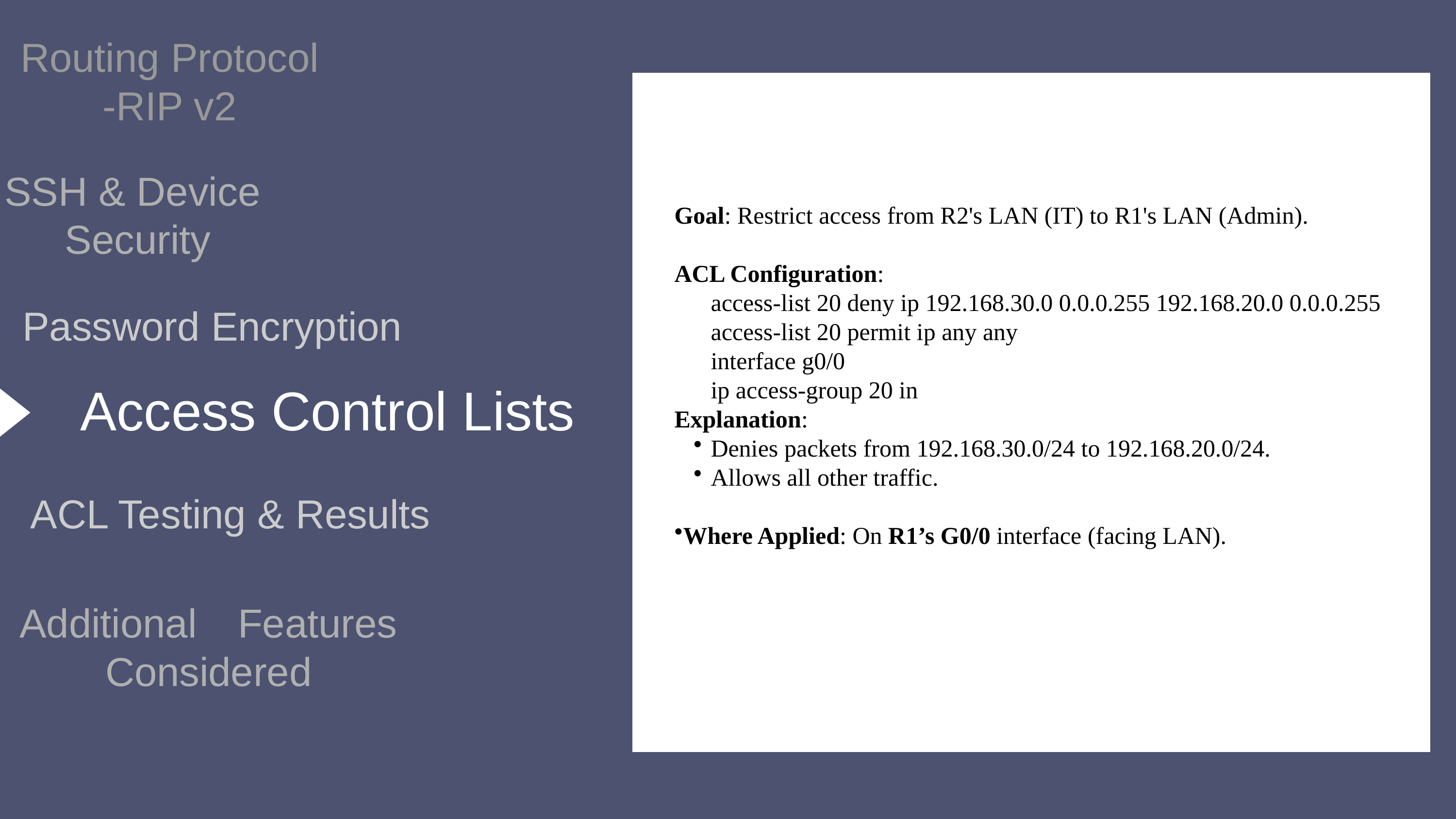

IP Addressing
Scheme
Routing Protocol
-RIP v2

SSH & Device
Security
Goal: Restrict access from R2's LAN (IT) to R1's LAN (Admin).

ACL Configuration:
access-list 20 deny ip 192.168.30.0 0.0.0.255 192.168.20.0 0.0.0.255 access-list 20 permit ip any any
interface g0/0
ip access-group 20 in
Explanation:
Denies packets from 192.168.30.0/24 to 192.168.20.0/24.
Allows all other traffic.

Where Applied: On R1’s G0/0 interface (facing LAN).
Password Encryption
Access Control Lists

ACL Testing & Results
Additional 	Features
Considered
Outcomes &
Learnings